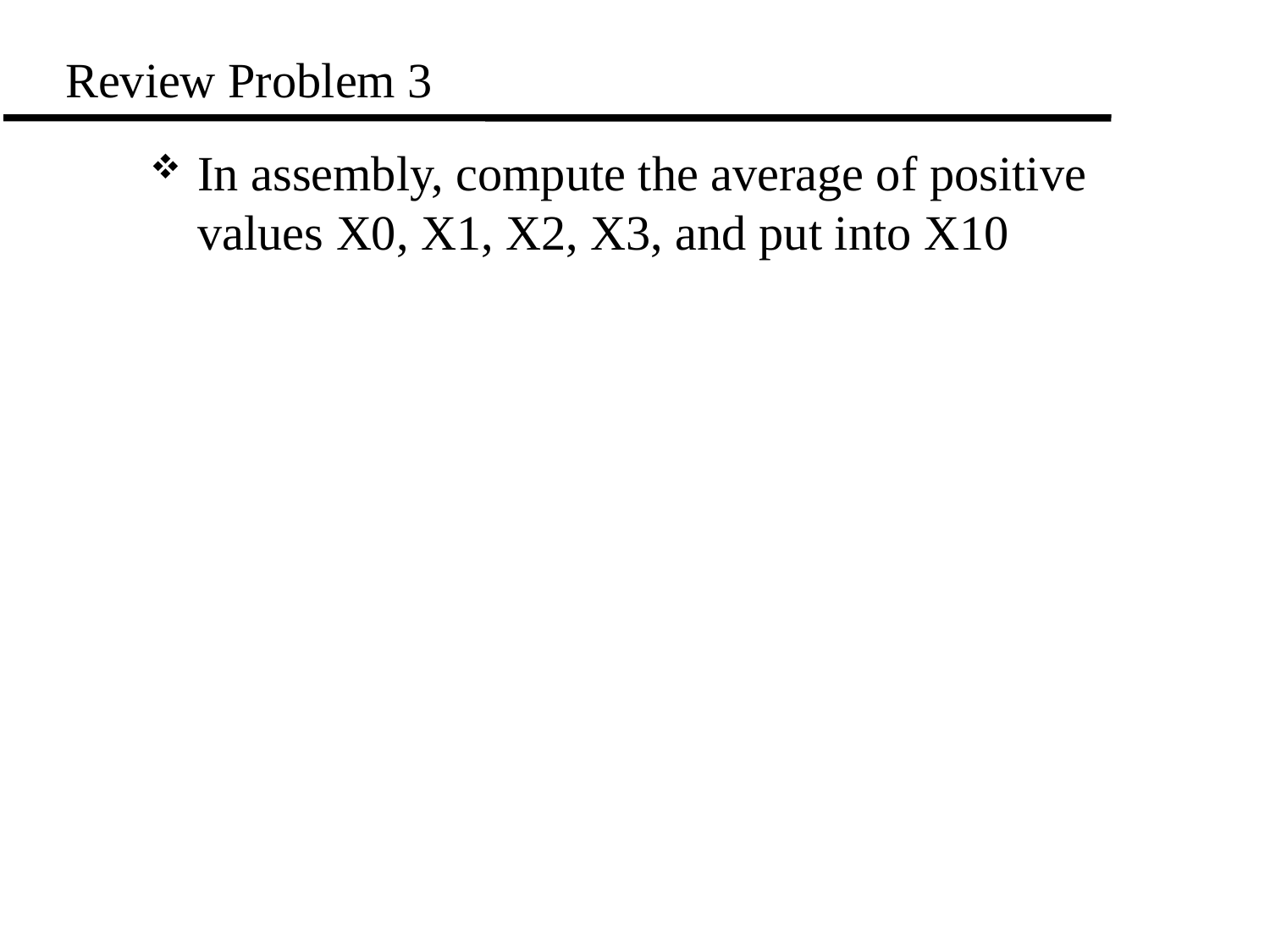

# Review Problem 3
In assembly, compute the average of positive values X0, X1, X2, X3, and put into X10